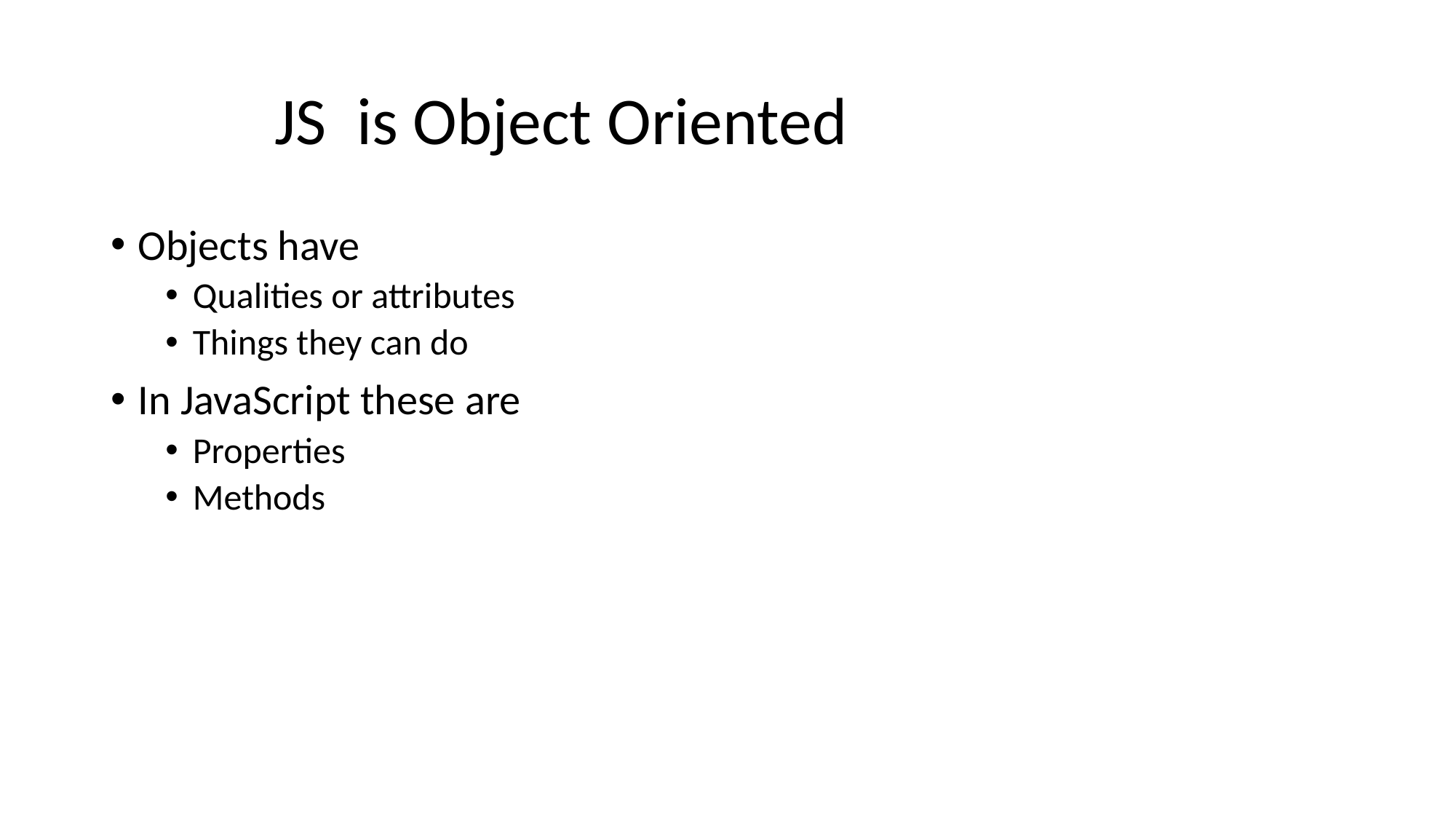

# JS  is Object Oriented
Objects have
Qualities or attributes
Things they can do
In JavaScript these are
Properties
Methods